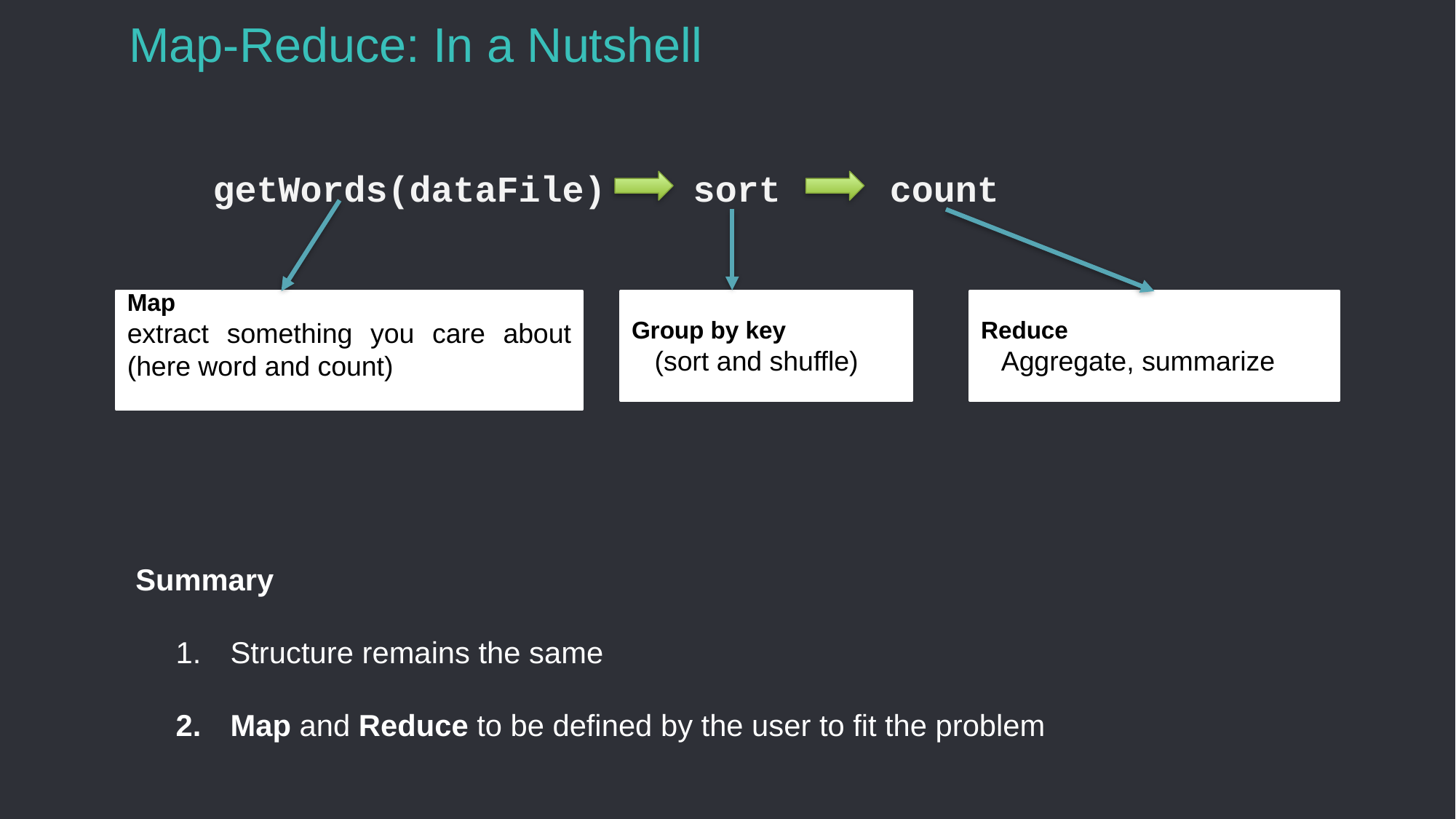

# Map-Reduce: In a Nutshell
getWords(dataFile)    sort     count

Map
extract something you care about (here word and count)

Group by key
   (sort and shuffle)
Reduce
   Aggregate, summarize
Summary

Structure remains the same

Map and Reduce to be defined by the user to fit the problem